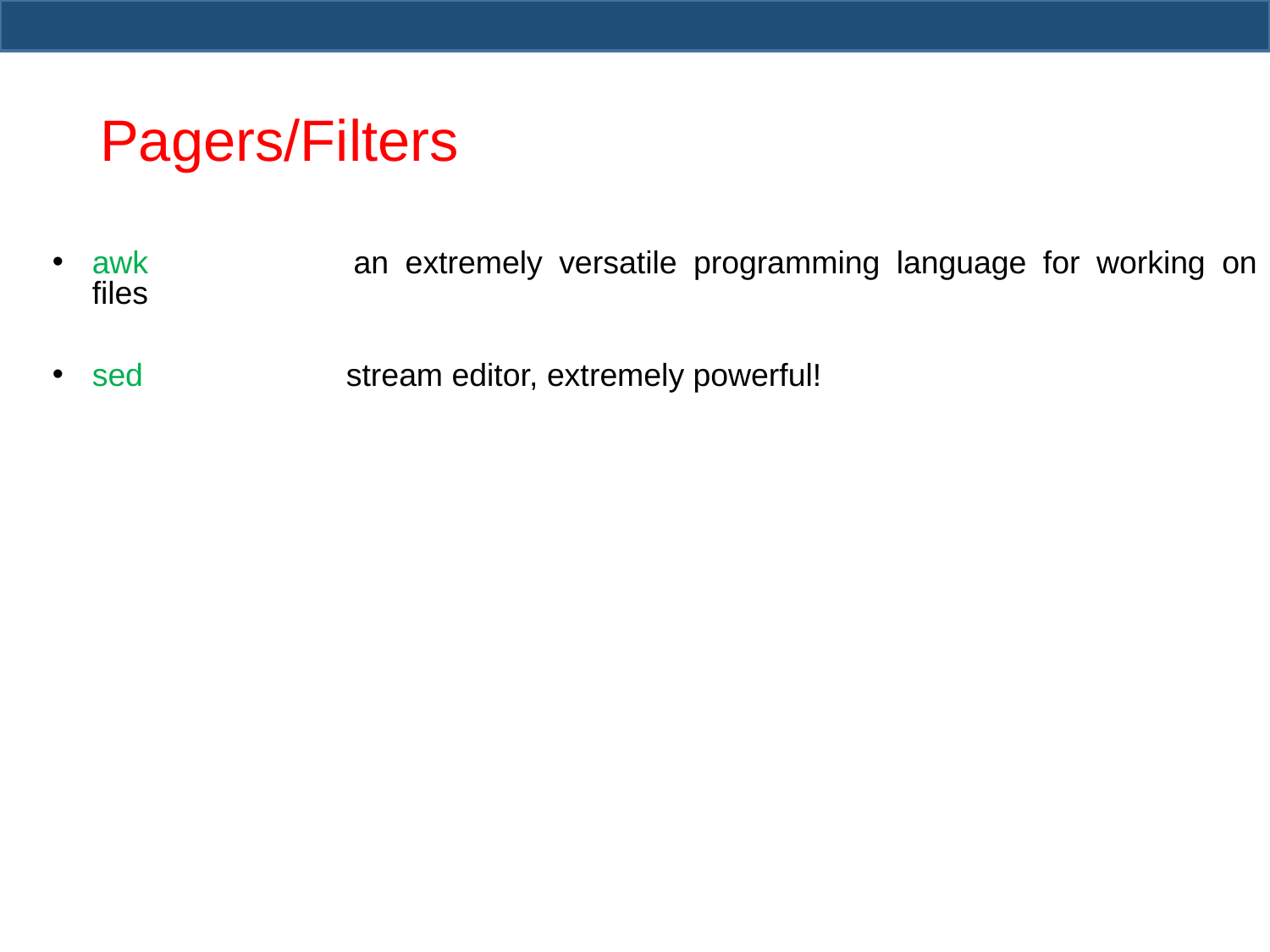

# Pagers/Filters
awk 		an extremely versatile programming language for working on files

sed 		stream editor, extremely powerful!